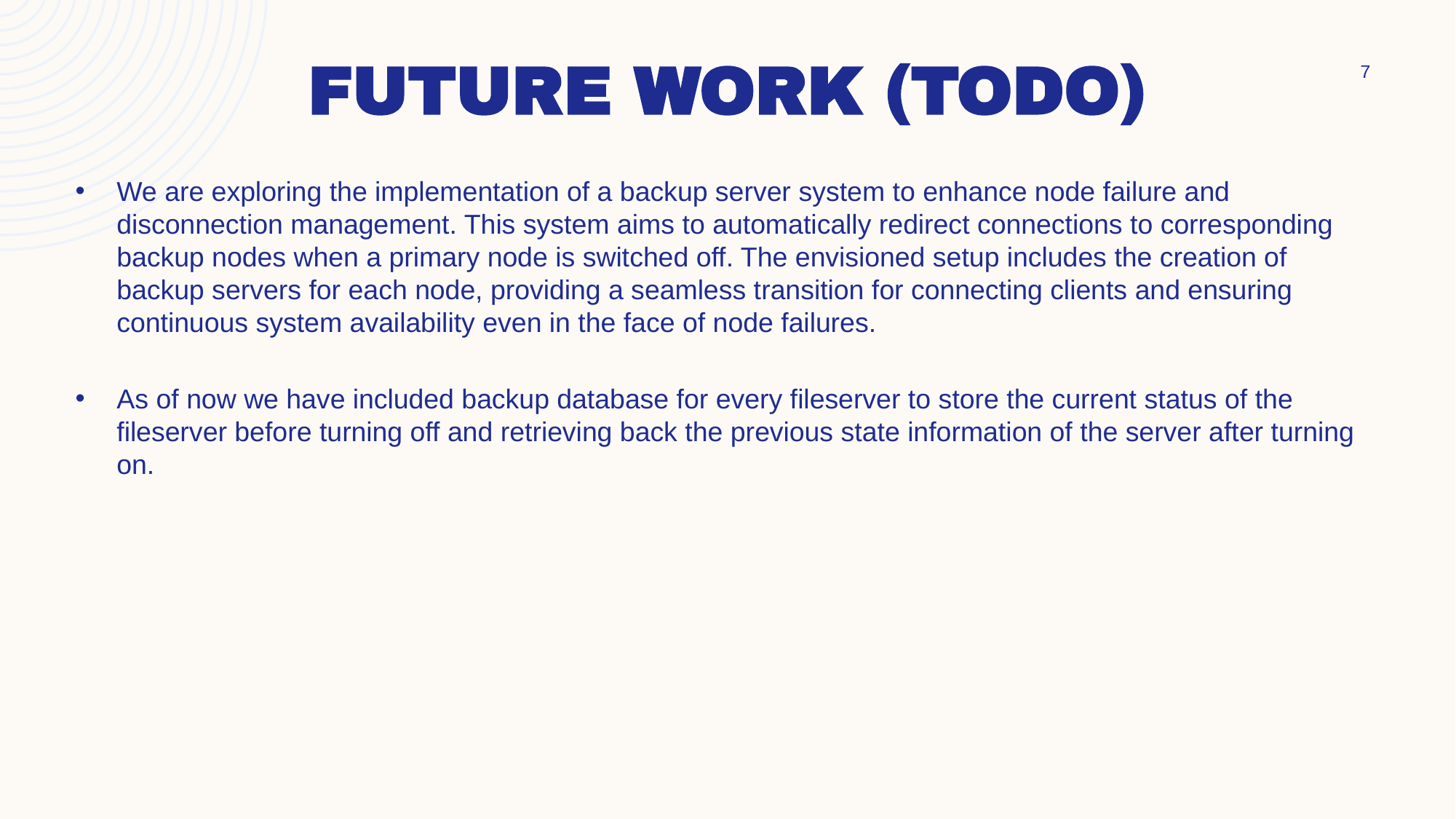

# Future work (todo)
7
We are exploring the implementation of a backup server system to enhance node failure and disconnection management. This system aims to automatically redirect connections to corresponding backup nodes when a primary node is switched off. The envisioned setup includes the creation of backup servers for each node, providing a seamless transition for connecting clients and ensuring continuous system availability even in the face of node failures.

As of now we have included backup database for every fileserver to store the current status of the fileserver before turning off and retrieving back the previous state information of the server after turning on.